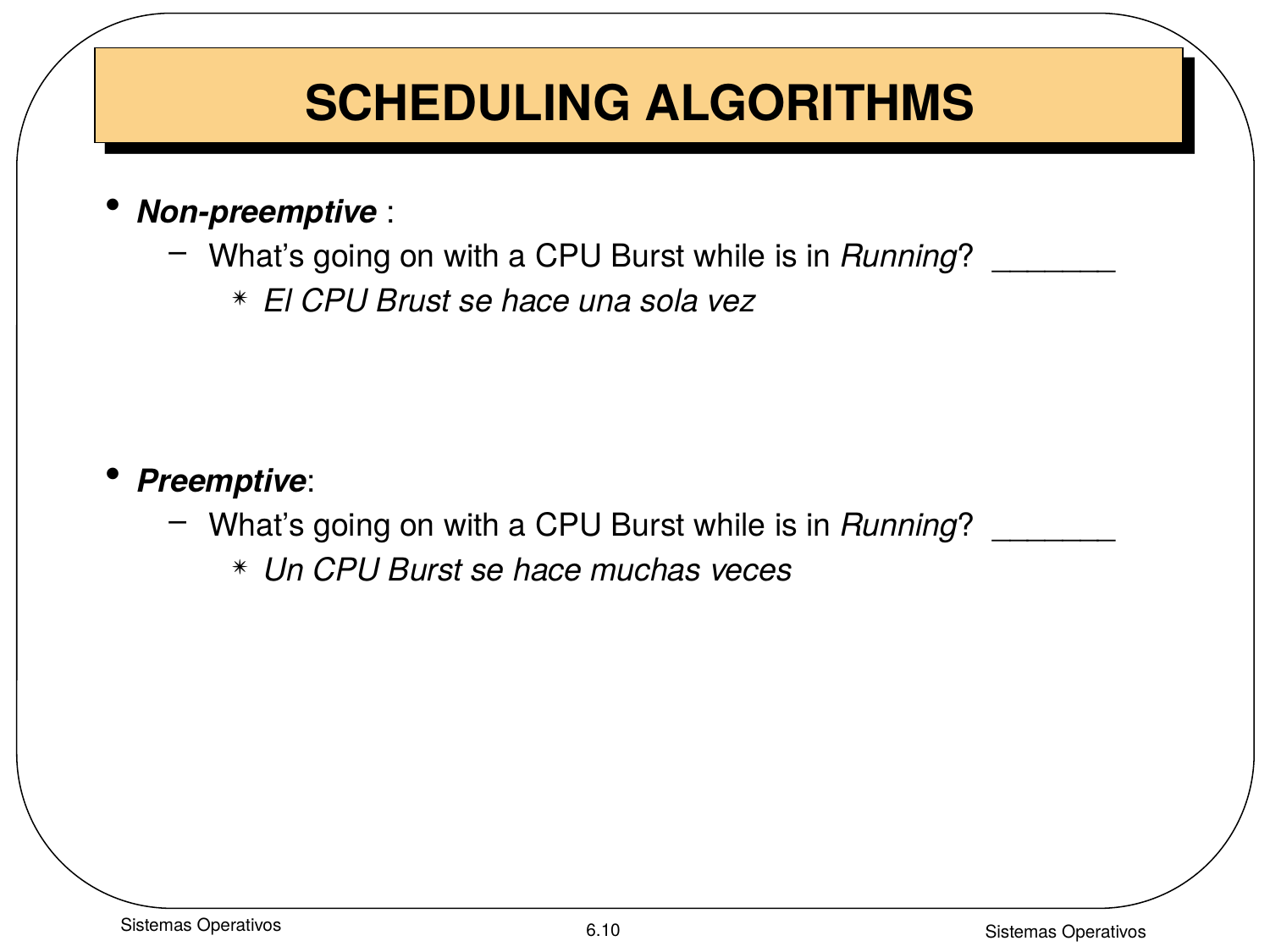

# SCHEDULING ALGORITHMS
Non-preemptive :
What’s going on with a CPU Burst while is in Running?  _______
El CPU Brust se hace una sola vez

Preemptive:
What’s going on with a CPU Burst while is in Running?  _______
Un CPU Burst se hace muchas veces
Sistemas Operativos